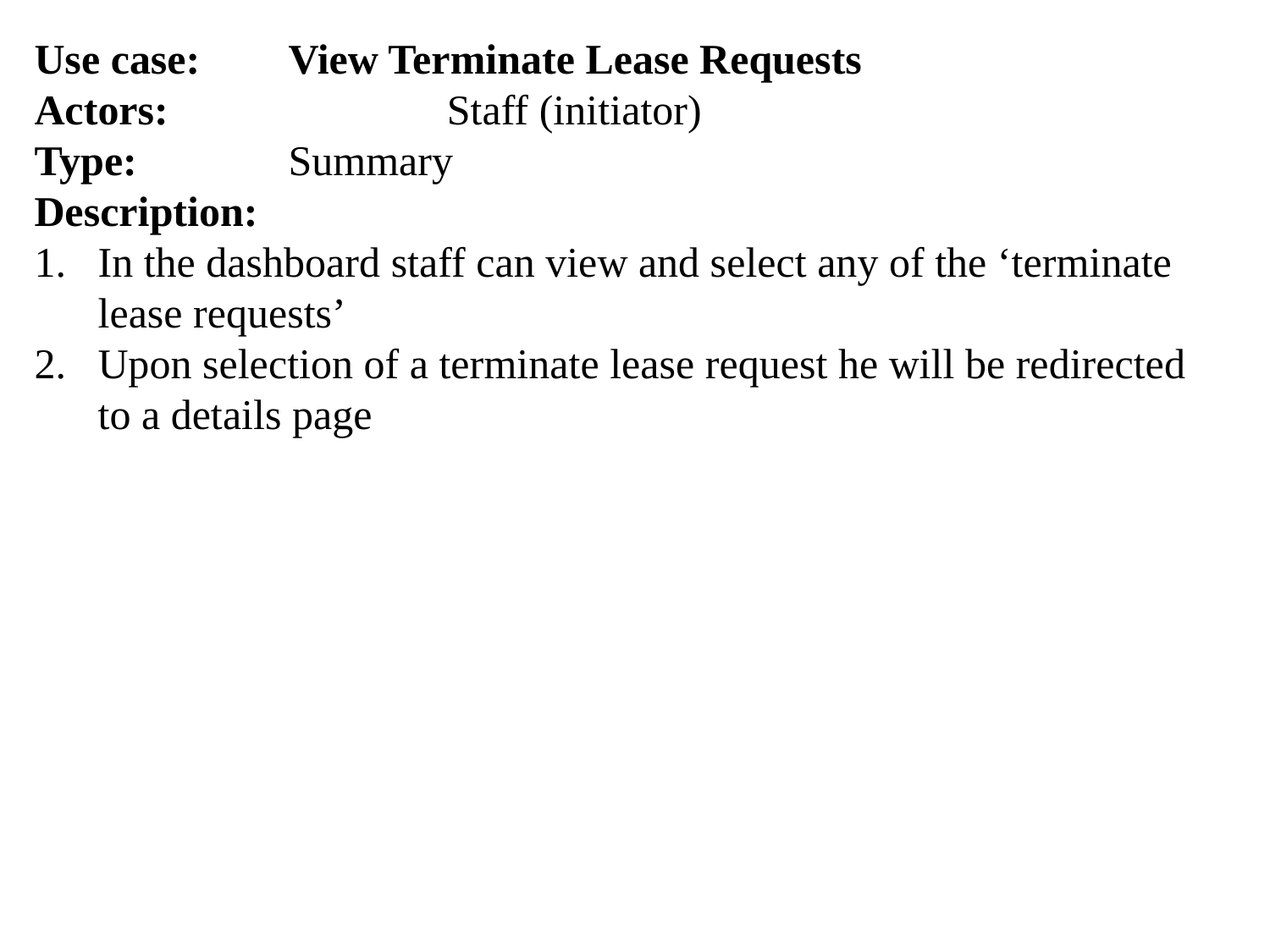

Use case:	View Terminate Lease Requests
Actors:	               Staff (initiator)
Type: 		Summary
Description:
In the dashboard staff can view and select any of the ‘terminate lease requests’
Upon selection of a terminate lease request he will be redirected to a details page